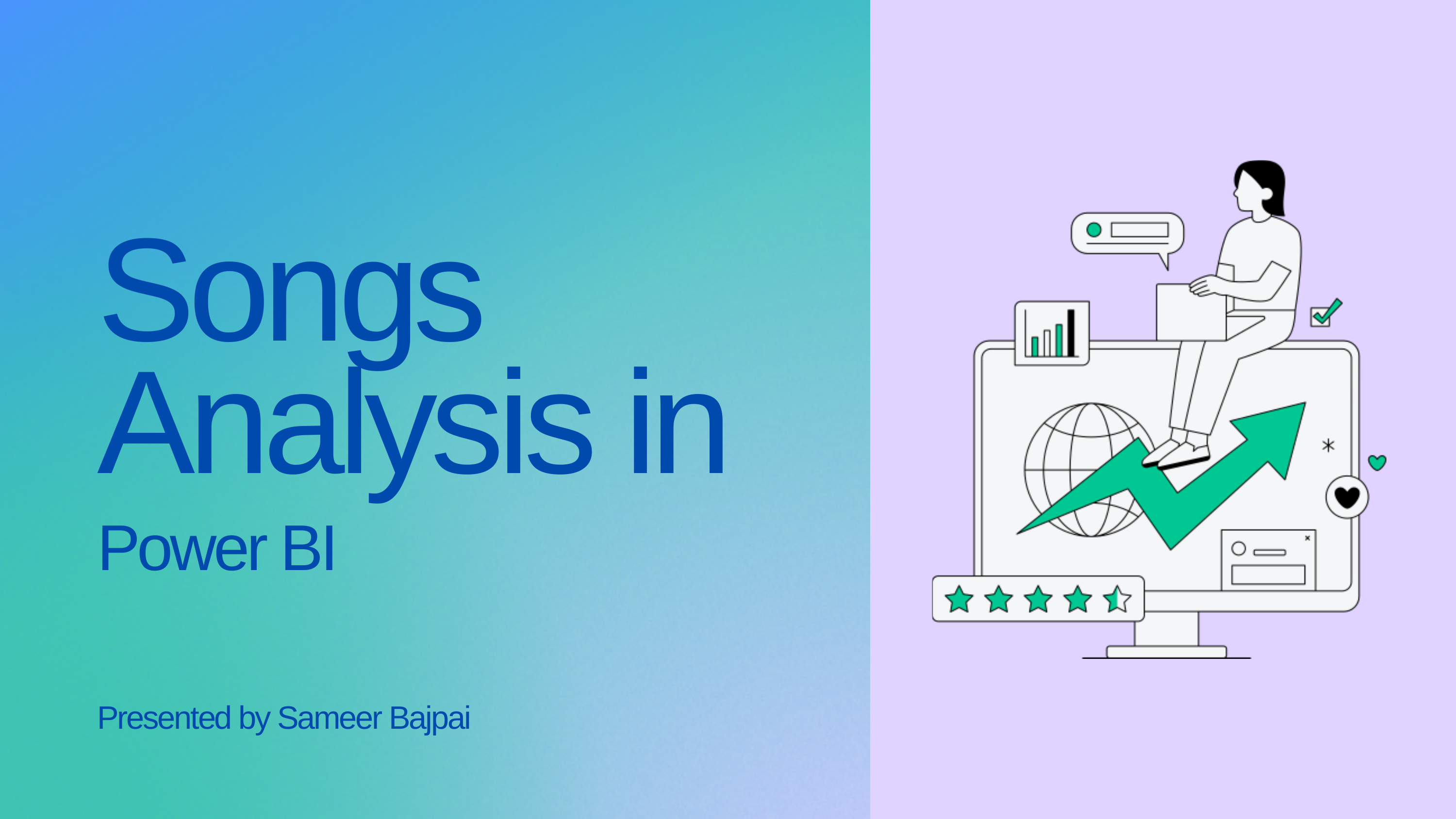

Songs Analysis in
Power BI
Presented by Sameer Bajpai